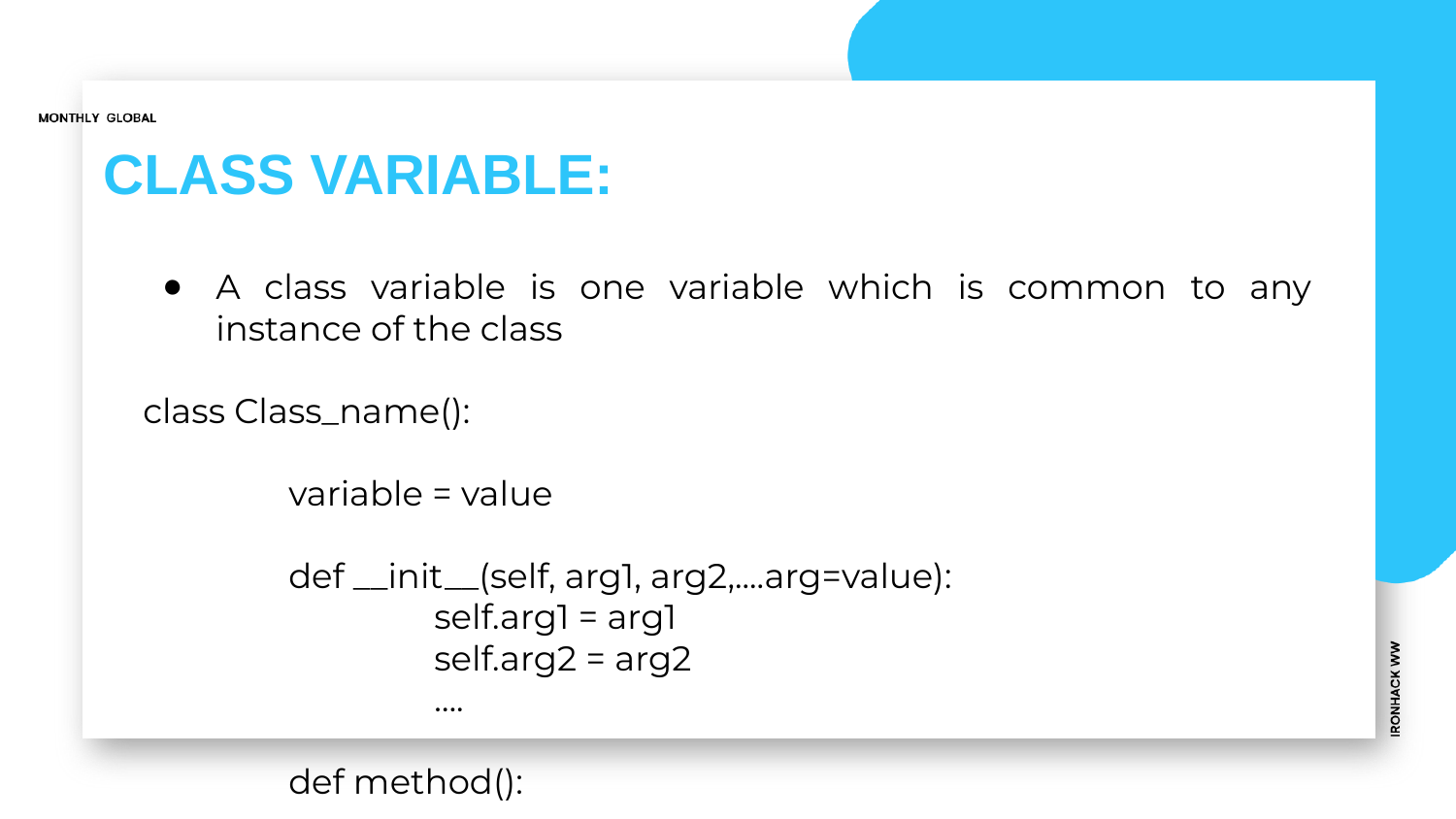

# CLASS VARIABLE:
A class variable is one variable which is common to any instance of the class

class Class_name():

	variable = value

	def __init__(self, arg1, arg2,....arg=value):
		self.arg1 = arg1
		self.arg2 = arg2
		….

	def method():
		…
		…